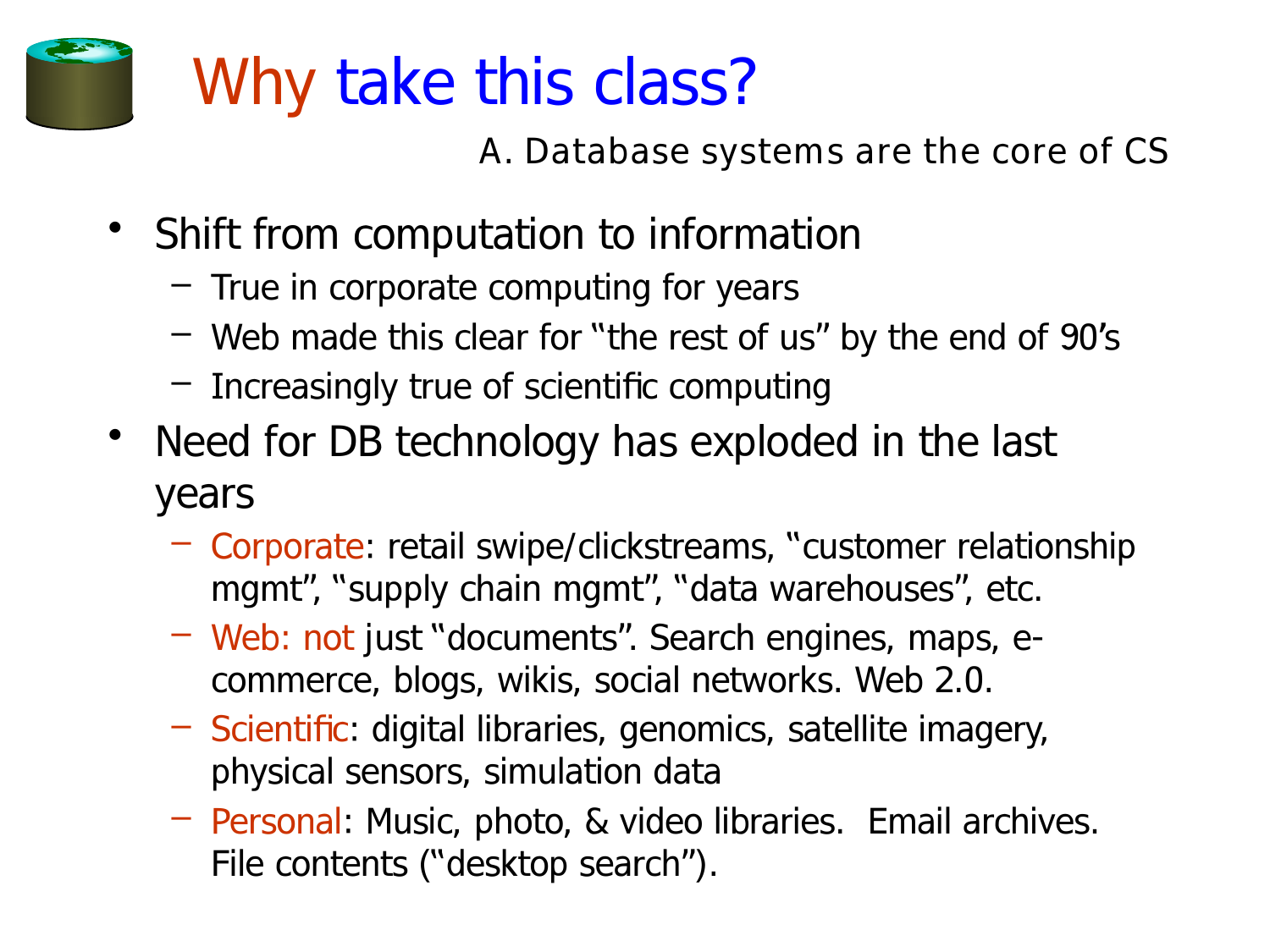

# Why take this class?
A. Database systems are the core of CS

Shift from computation to information
True in corporate computing for years
Web made this clear for “the rest of us” by the end of 90’s
Increasingly true of scientific computing
Need for DB technology has exploded in the last years
Corporate: retail swipe/clickstreams, “customer relationship mgmt”, “supply chain mgmt”, “data warehouses”, etc.
Web: not just “documents”. Search engines, maps, e-commerce, blogs, wikis, social networks. Web 2.0.
Scientific: digital libraries, genomics, satellite imagery, physical sensors, simulation data
Personal: Music, photo, & video libraries.  Email archives. File contents (“desktop search”).